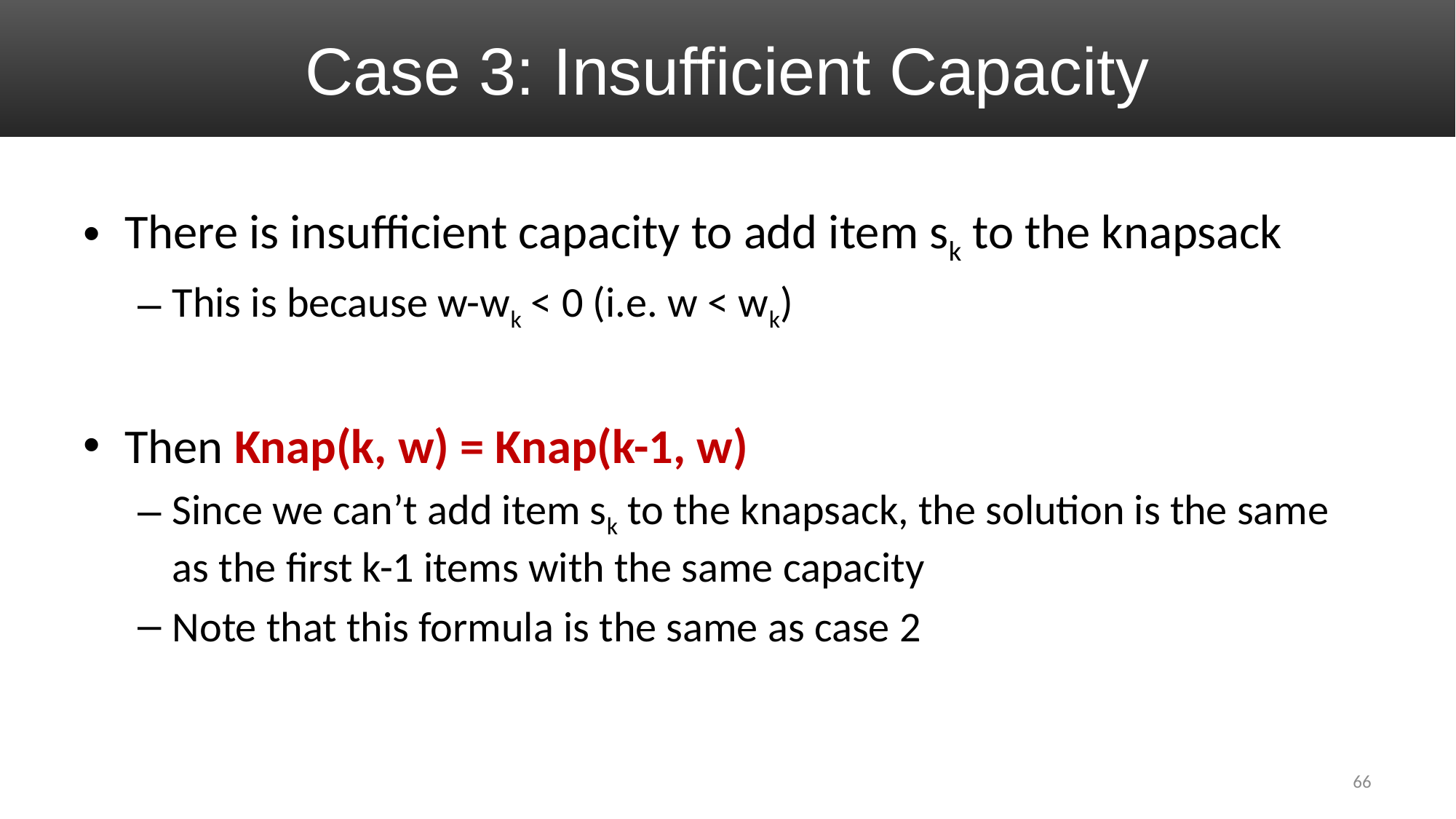

# Case 3: Insufficient Capacity
There is insufficient capacity to add item sk to the knapsack
This is because w-wk < 0 (i.e. w < wk)

Then Knap(k, w) = Knap(k-1, w)
Since we can’t add item sk to the knapsack, the solution is the same as the first k-1 items with the same capacity
Note that this formula is the same as case 2

66